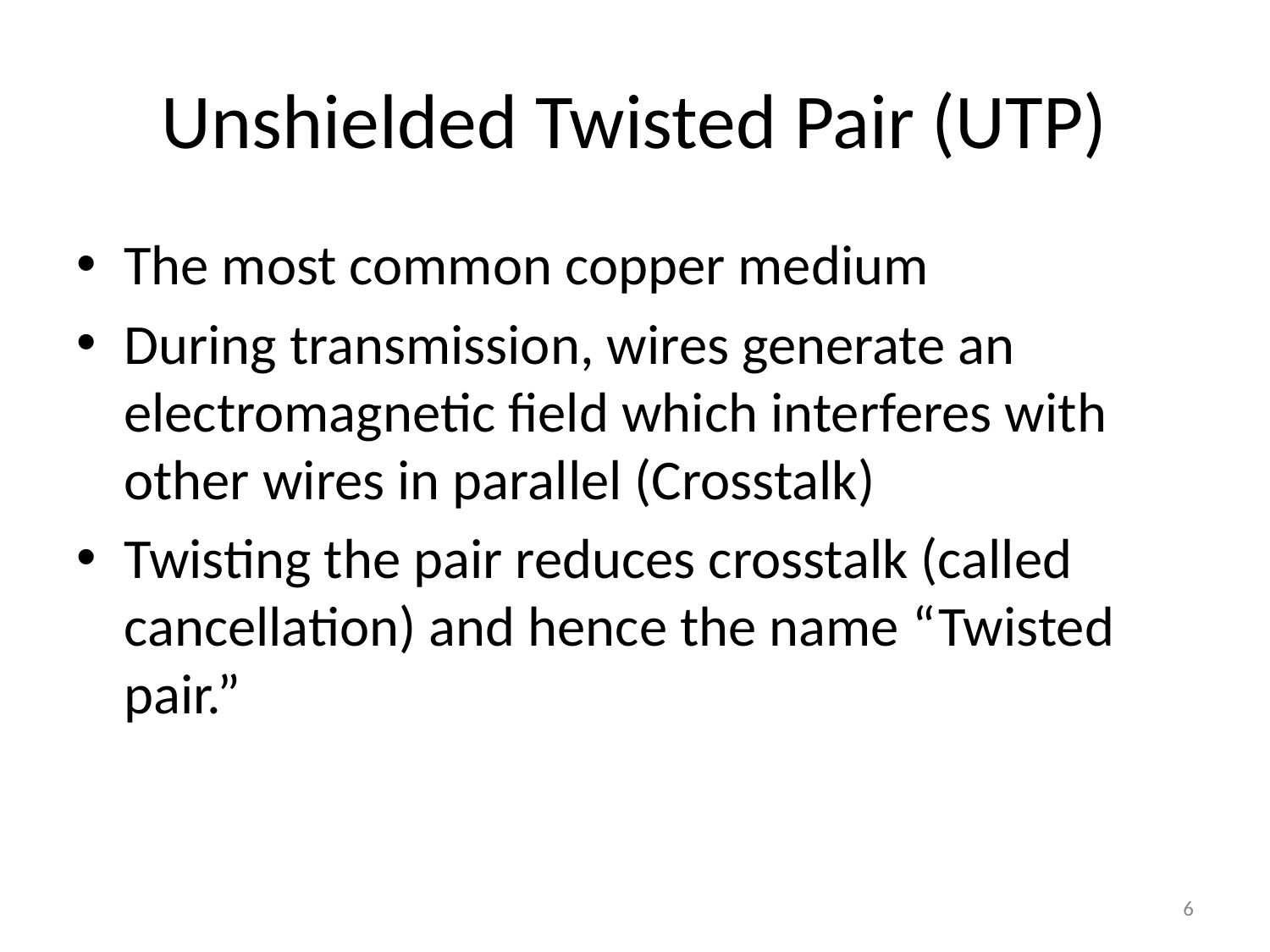

# Unshielded Twisted Pair (UTP)
The most common copper medium
During transmission, wires generate an electromagnetic field which interferes with other wires in parallel (Crosstalk)
Twisting the pair reduces crosstalk (called cancellation) and hence the name “Twisted pair.”
6